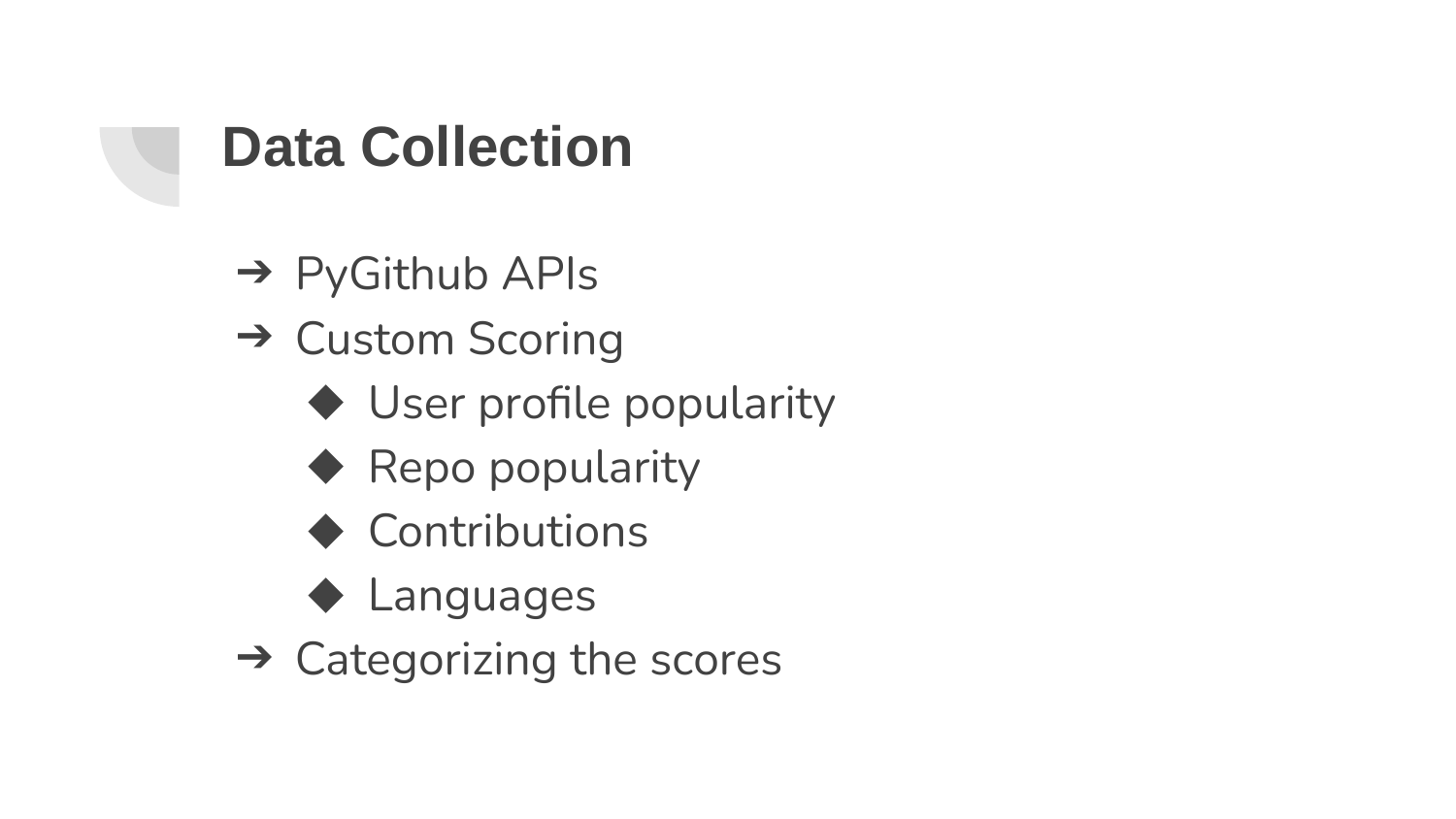

# Data Collection
PyGithub APIs
Custom Scoring
User profile popularity
Repo popularity
Contributions
Languages
Categorizing the scores